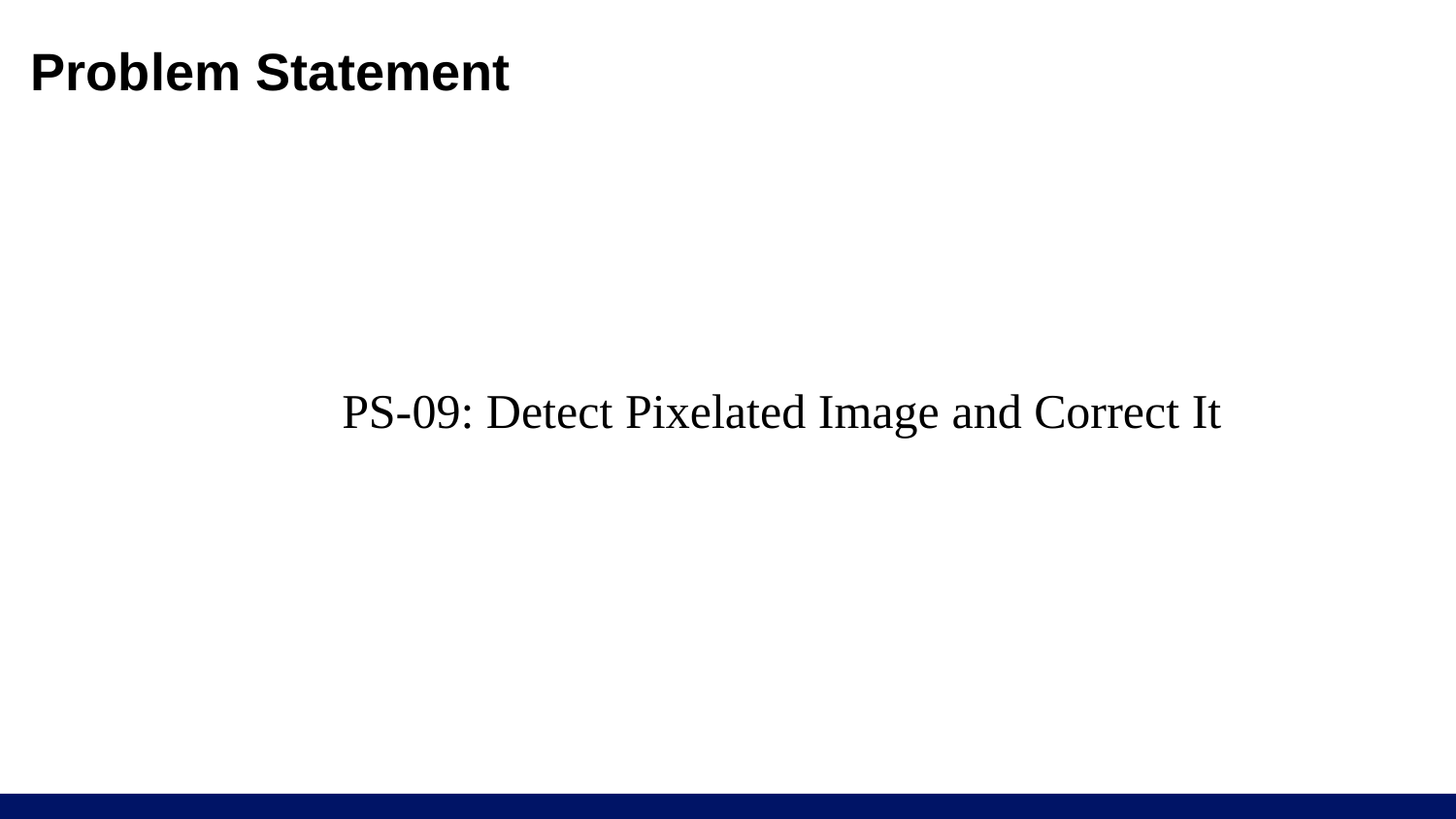

# Problem Statement
PS-09: Detect Pixelated Image and Correct It